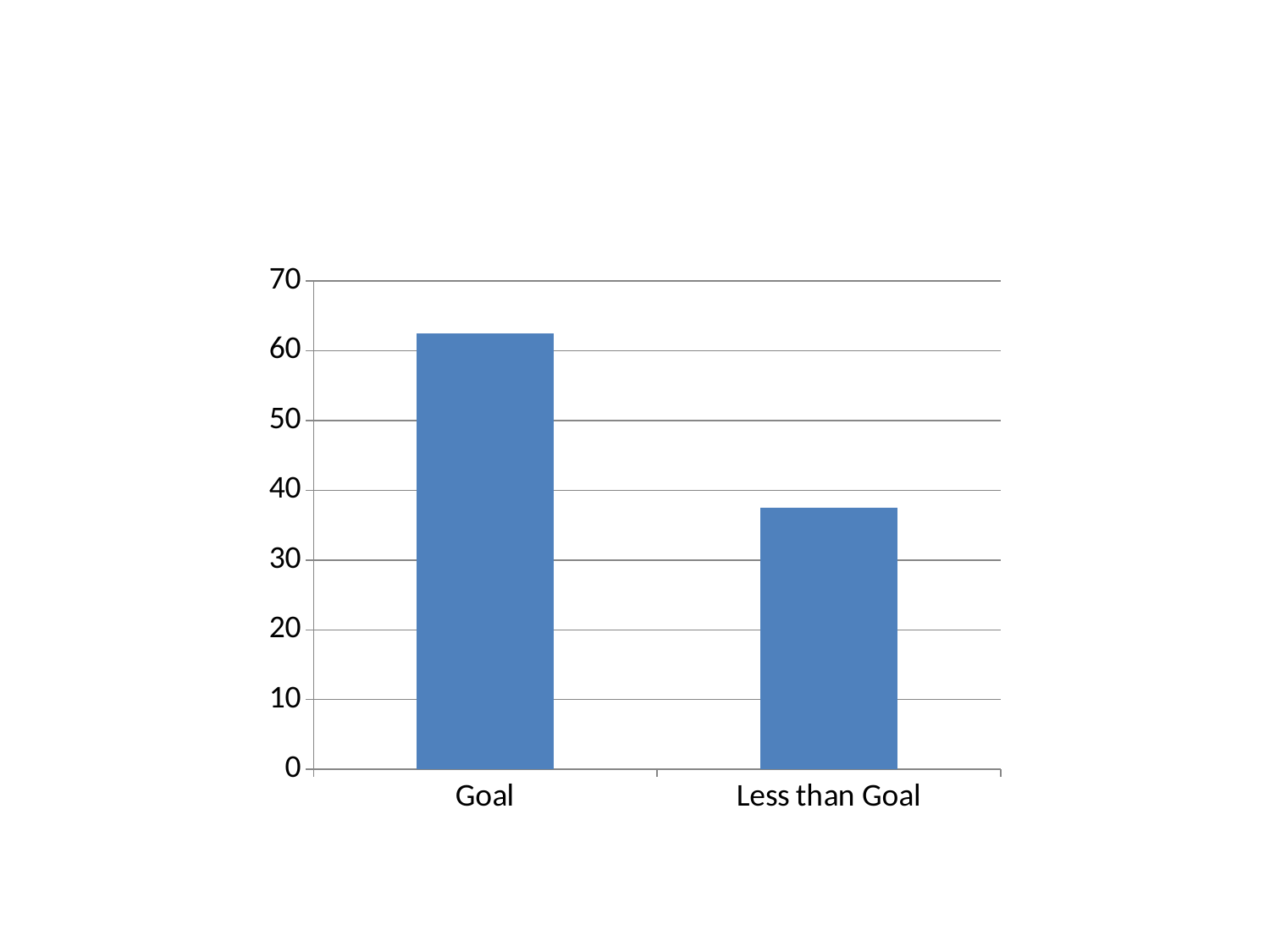

#

### Chart

| Category | Series 1 |
|---|---|
| Goal | 62.5 |
| Less than Goal | 37.5 |